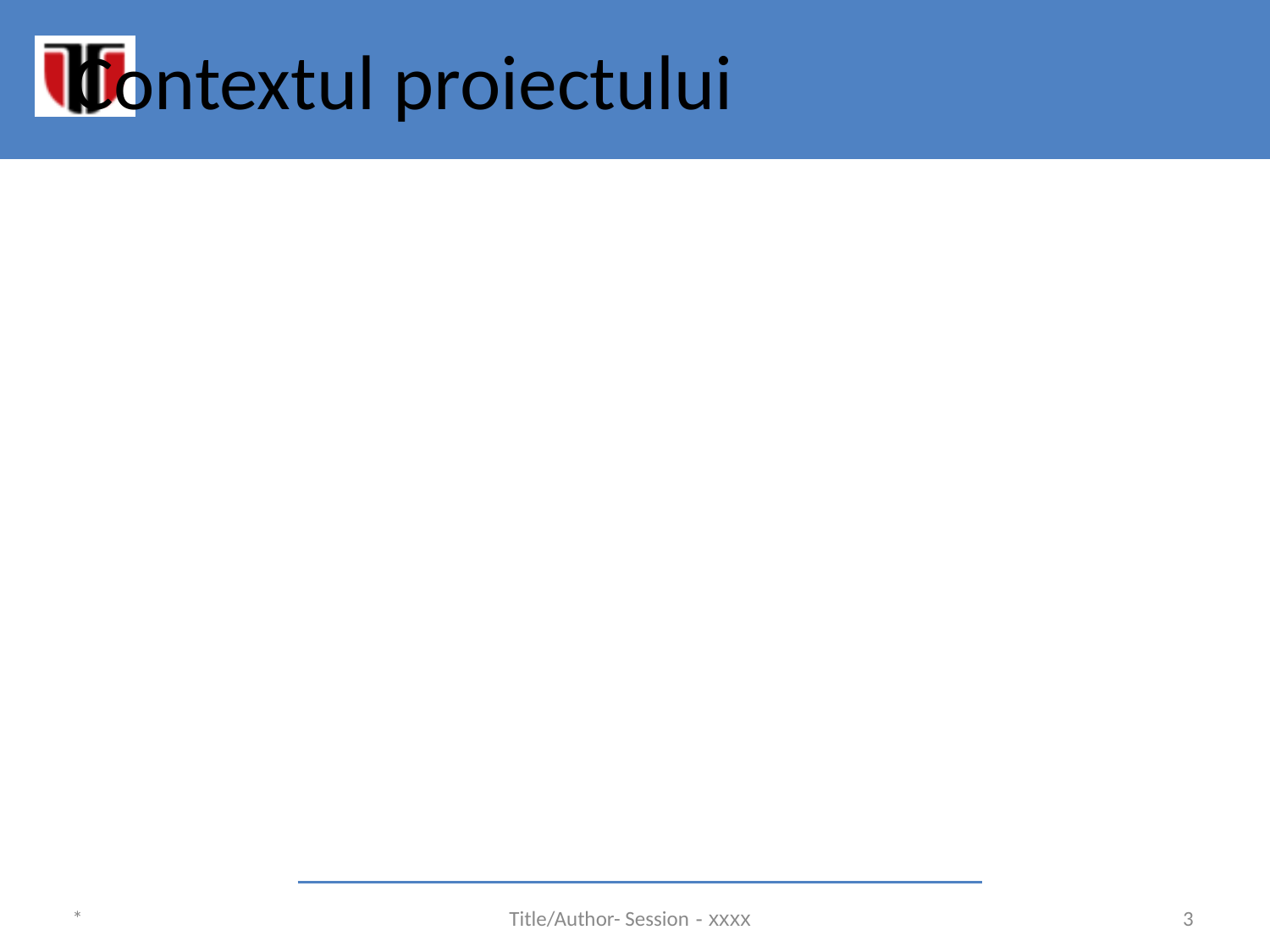

# Contextul proiectului

*
Title/Author- Session - xxxx
3